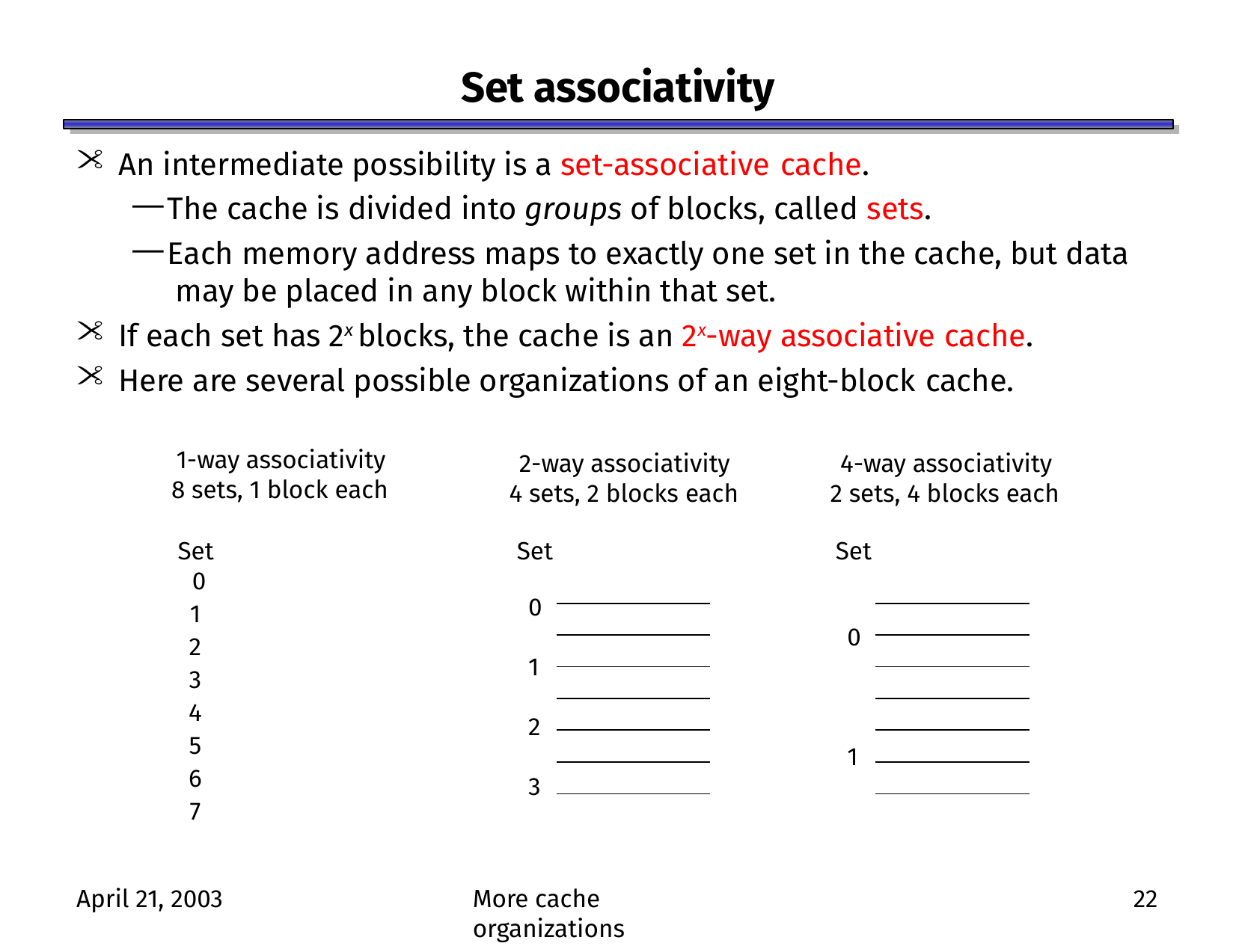

# Set associativity
An intermediate possibility is a set-associative cache.
The cache is divided into groups of blocks, called sets.
Each memory address maps to exactly one set in the cache, but data  may be placed in any block within that set.
If each set has 2x blocks, the cache is an 2x-way associative cache.
Here are several possible organizations of an eight-block cache.
1-way associativity  8 sets, 1 block each
2-way associativity  4 sets, 2 blocks each
4-way associativity  2 sets, 4 blocks each
Set  0
1
2
3
4
5
6
7
Set
Set
|  |
| --- |
|  |
|  |
|  |
|  |
|  |
|  |
|  |
|  |
| --- |
|  |
|  |
|  |
|  |
|  |
|  |
|  |
|  |
| --- |
|  |
|  |
|  |
|  |
|  |
|  |
|  |
0
0
1
2
1
3
April 21, 2003
More cache organizations
22